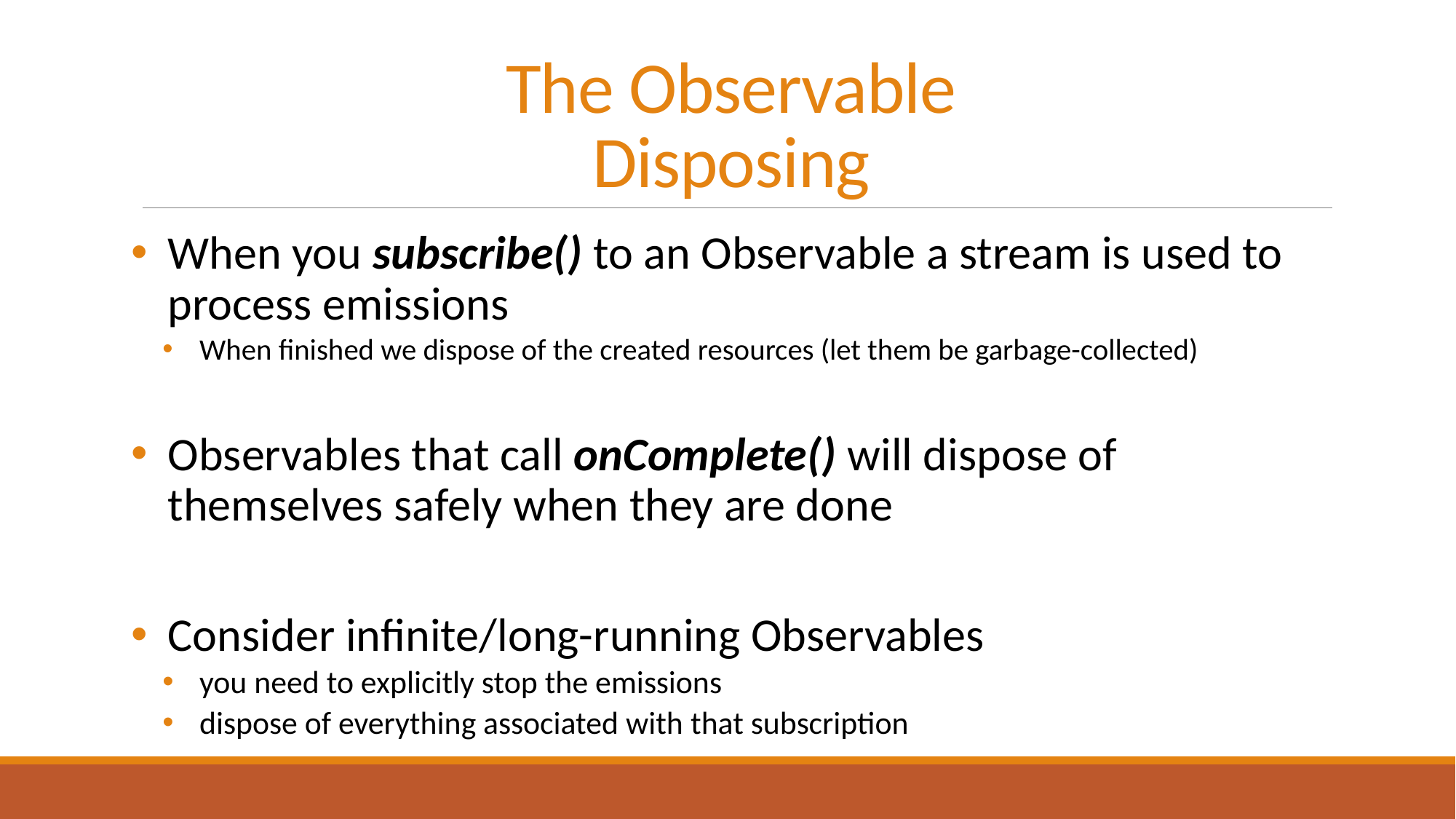

# The Observable Disposing
When you subscribe() to an Observable a stream is used to process emissions
When finished we dispose of the created resources (let them be garbage-collected)

Observables that call onComplete() will dispose of themselves safely when they are done

Consider infinite/long-running Observables
you need to explicitly stop the emissions
dispose of everything associated with that subscription